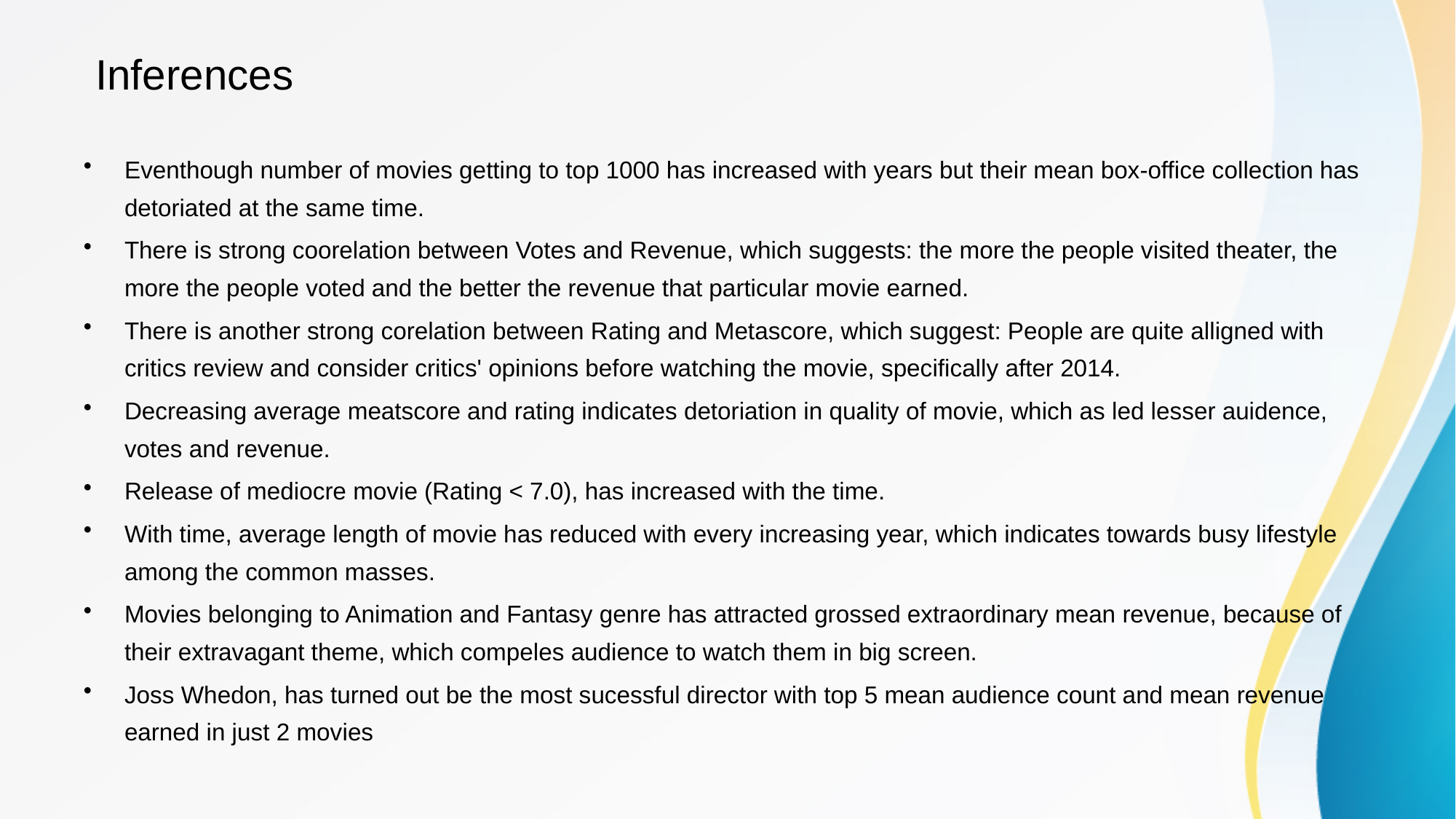

# Inferences
Eventhough number of movies getting to top 1000 has increased with years but their mean box-office collection has detoriated at the same time.
There is strong coorelation between Votes and Revenue, which suggests: the more the people visited theater, the more the people voted and the better the revenue that particular movie earned.
There is another strong corelation between Rating and Metascore, which suggest: People are quite alligned with critics review and consider critics' opinions before watching the movie, specifically after 2014.
Decreasing average meatscore and rating indicates detoriation in quality of movie, which as led lesser auidence, votes and revenue.
Release of mediocre movie (Rating < 7.0), has increased with the time.
With time, average length of movie has reduced with every increasing year, which indicates towards busy lifestyle among the common masses.
Movies belonging to Animation and Fantasy genre has attracted grossed extraordinary mean revenue, because of their extravagant theme, which compeles audience to watch them in big screen.
Joss Whedon, has turned out be the most sucessful director with top 5 mean audience count and mean revenue earned in just 2 movies